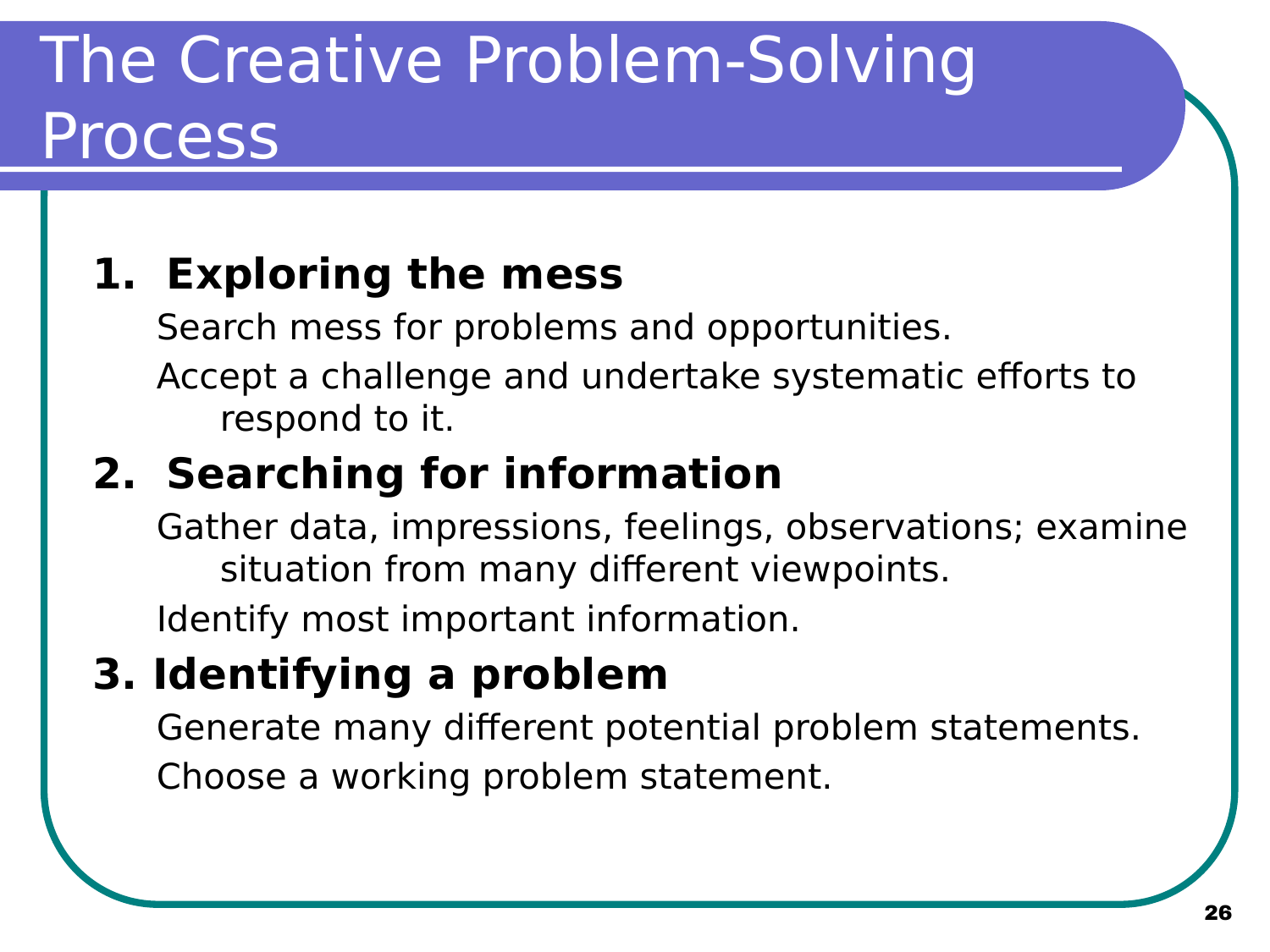

# The Creative Problem-Solving Process
Exploring the mess
Search mess for problems and opportunities.
Accept a challenge and undertake systematic efforts to respond to it.
2.	Searching for information
Gather data, impressions, feelings, observations; examine situation from many different viewpoints.
Identify most important information.
3. Identifying a problem
Generate many different potential problem statements.
Choose a working problem statement.
26